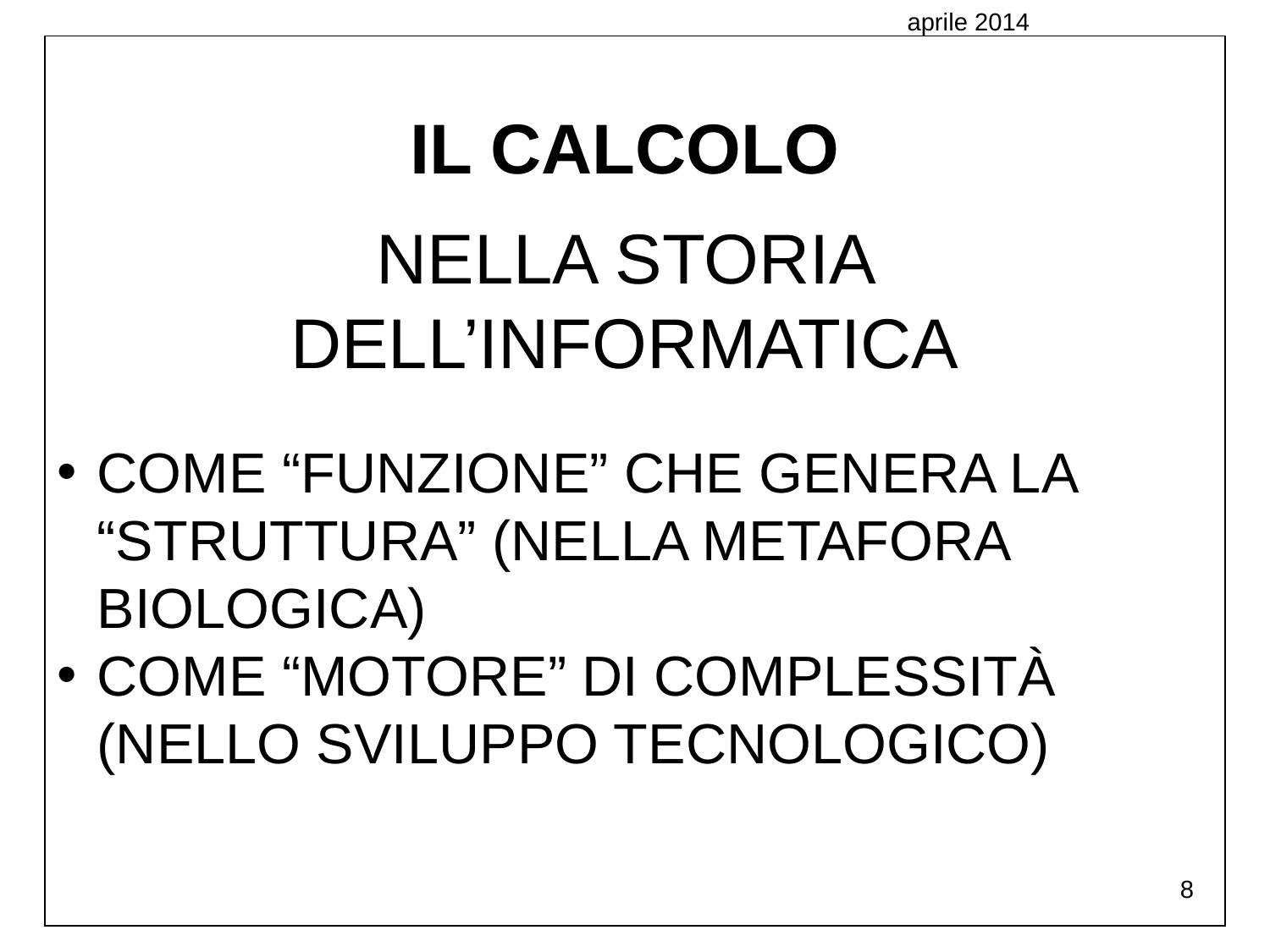

aprile 2014

IL CALCOLO
NELLA STORIA DELL’INFORMATICA
COME “FUNZIONE” CHE GENERA LA “STRUTTURA” (NELLA METAFORA BIOLOGICA)
COME “MOTORE” DI COMPLESSITÀ (NELLO SVILUPPO TECNOLOGICO)
8